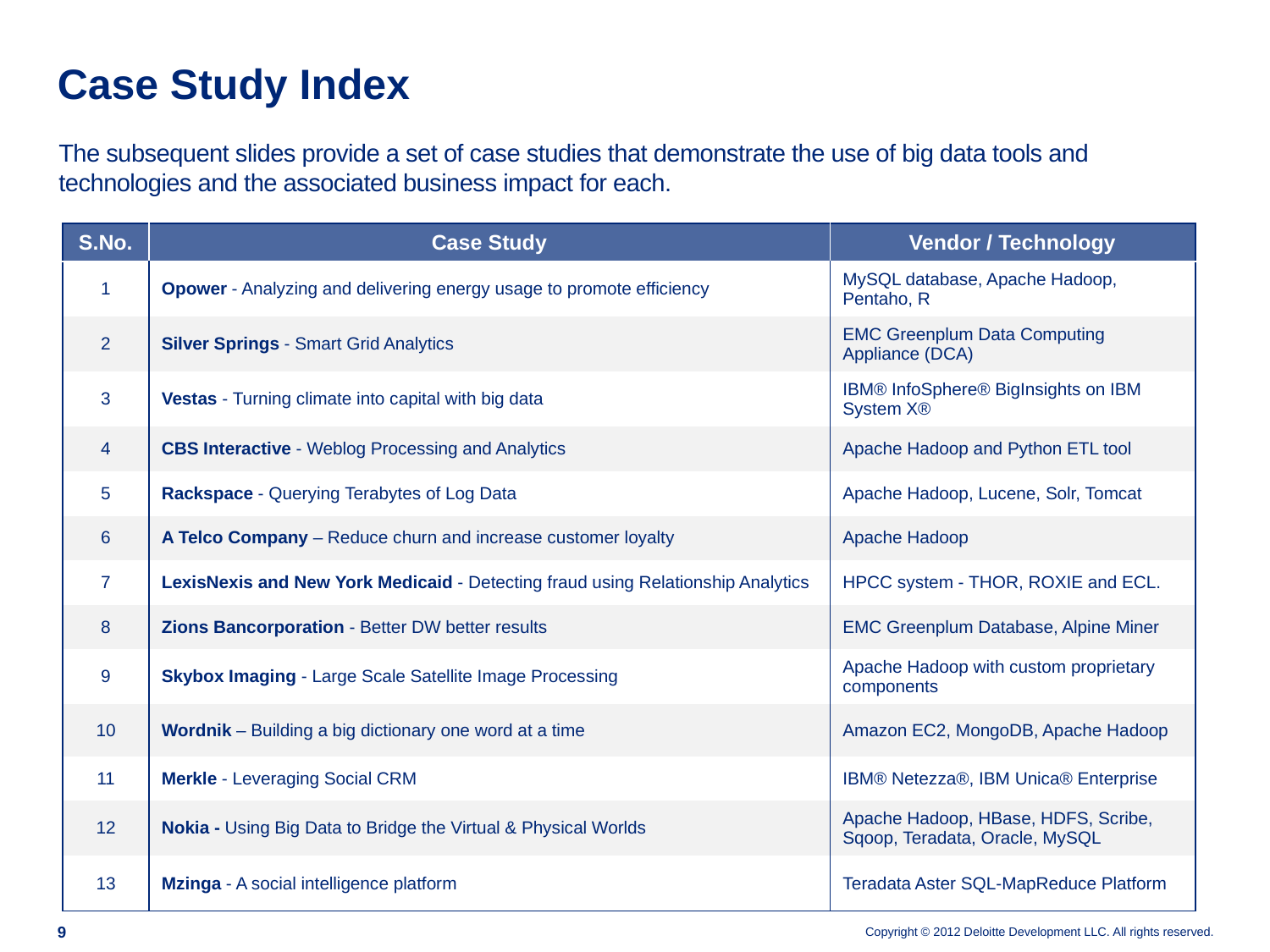

# Case Study Index
The subsequent slides provide a set of case studies that demonstrate the use of big data tools and technologies and the associated business impact for each.
| S.No. | Case Study | Vendor / Technology |
| --- | --- | --- |
| 1 | Opower - Analyzing and delivering energy usage to promote efficiency | MySQL database, Apache Hadoop, Pentaho, R |
| 2 | Silver Springs - Smart Grid Analytics | EMC Greenplum Data Computing Appliance (DCA) |
| 3 | Vestas - Turning climate into capital with big data | IBM® InfoSphere® BigInsights on IBM System X® |
| 4 | CBS Interactive - Weblog Processing and Analytics | Apache Hadoop and Python ETL tool |
| 5 | Rackspace - Querying Terabytes of Log Data | Apache Hadoop, Lucene, Solr, Tomcat |
| 6 | A Telco Company – Reduce churn and increase customer loyalty | Apache Hadoop |
| 7 | LexisNexis and New York Medicaid - Detecting fraud using Relationship Analytics | HPCC system - THOR, ROXIE and ECL. |
| 8 | Zions Bancorporation - Better DW better results | EMC Greenplum Database, Alpine Miner |
| 9 | Skybox Imaging - Large Scale Satellite Image Processing | Apache Hadoop with custom proprietary components |
| 10 | Wordnik – Building a big dictionary one word at a time | Amazon EC2, MongoDB, Apache Hadoop |
| 11 | Merkle - Leveraging Social CRM | IBM® Netezza®, IBM Unica® Enterprise |
| 12 | Nokia - Using Big Data to Bridge the Virtual & Physical Worlds | Apache Hadoop, HBase, HDFS, Scribe, Sqoop, Teradata, Oracle, MySQL |
| 13 | Mzinga - A social intelligence platform | Teradata Aster SQL-MapReduce Platform |